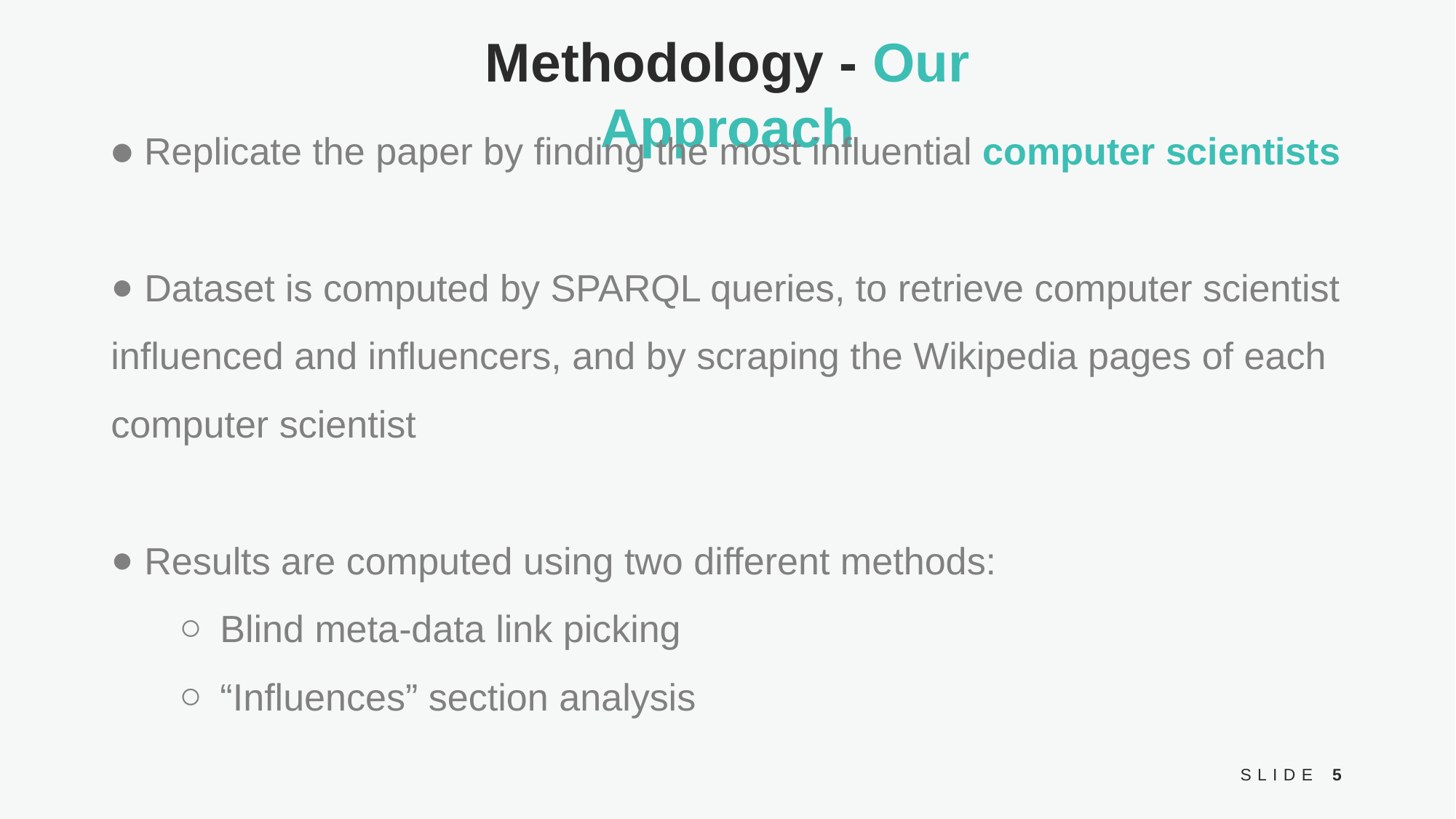

Methodology - Our Approach
 Replicate the paper by finding the most influential computer scientists

 Dataset is computed by SPARQL queries, to retrieve computer scientist influenced and influencers, and by scraping the Wikipedia pages of each computer scientist

 Results are computed using two different methods:
Blind meta-data link picking
“Influences” section analysis